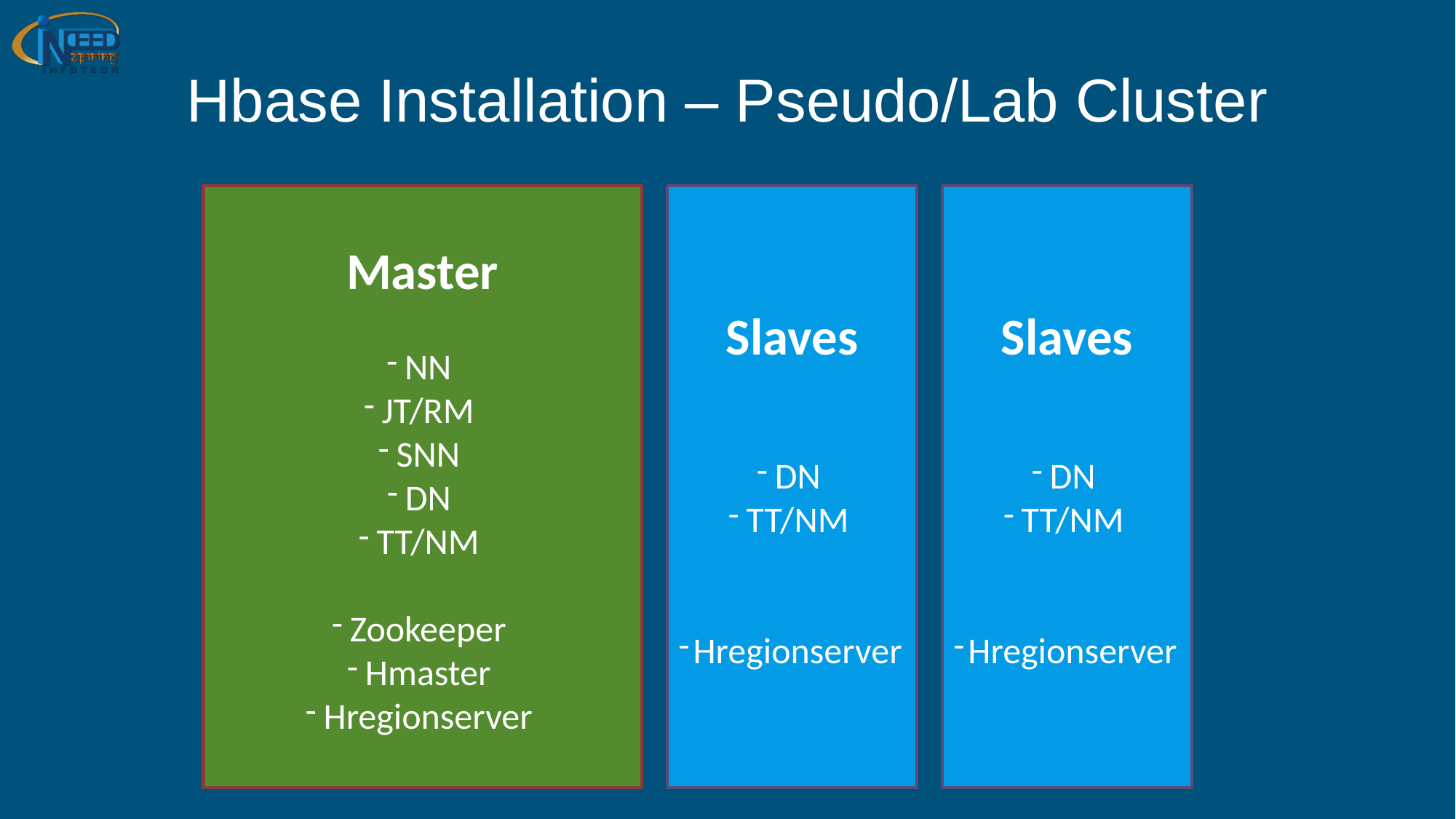

# Hbase Installation – Pseudo/Lab Cluster
Master

NN
JT/RM
SNN
DN
TT/NM

Zookeeper
Hmaster
Hregionserver
Slaves

DN
TT/NM

Hregionserver
Slaves

DN
TT/NM

Hregionserver